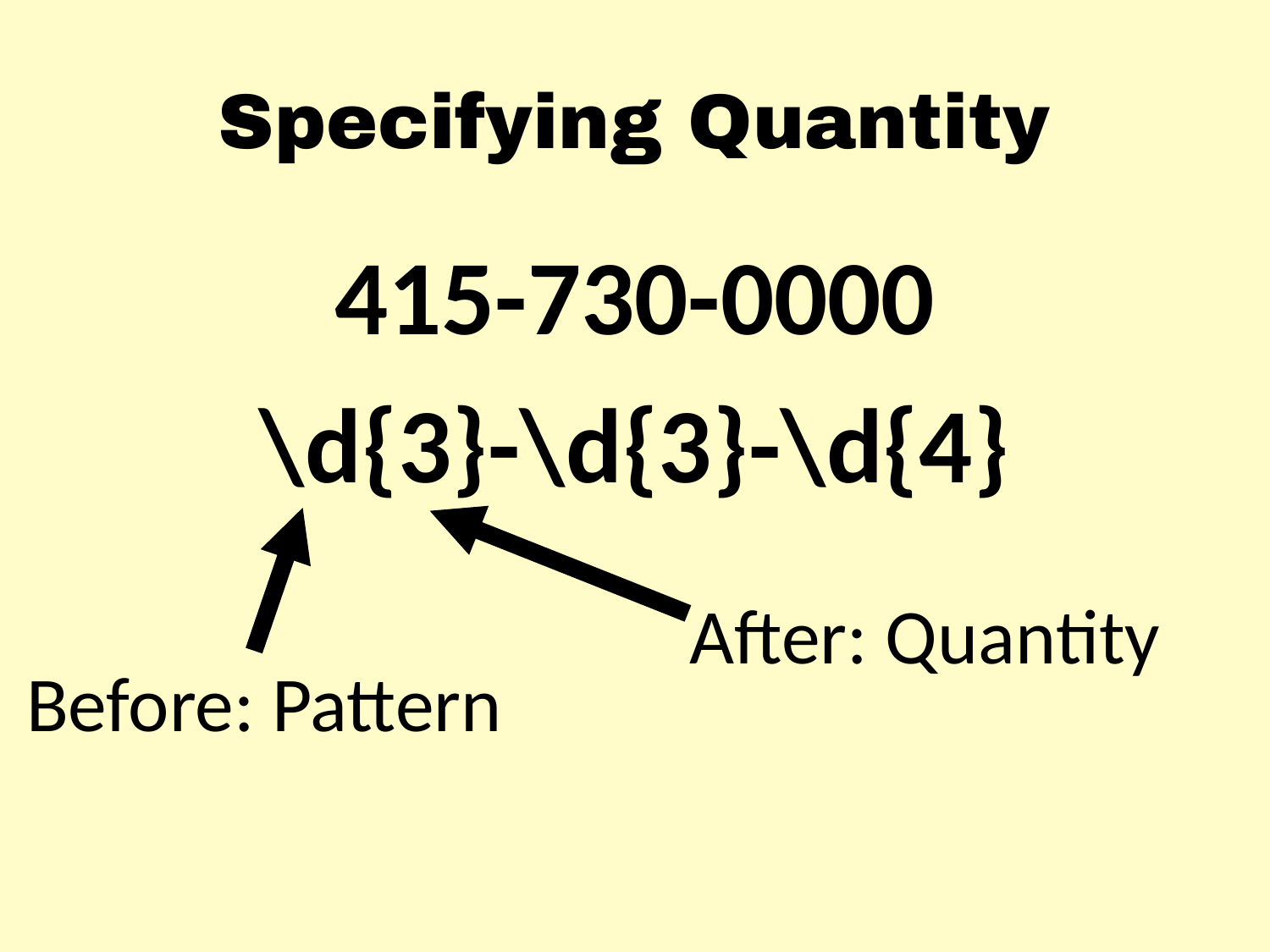

# Specifying Quantity
415-730-0000
\d{3}-\d{3}-\d{4}
After: Quantity
Before: Pattern